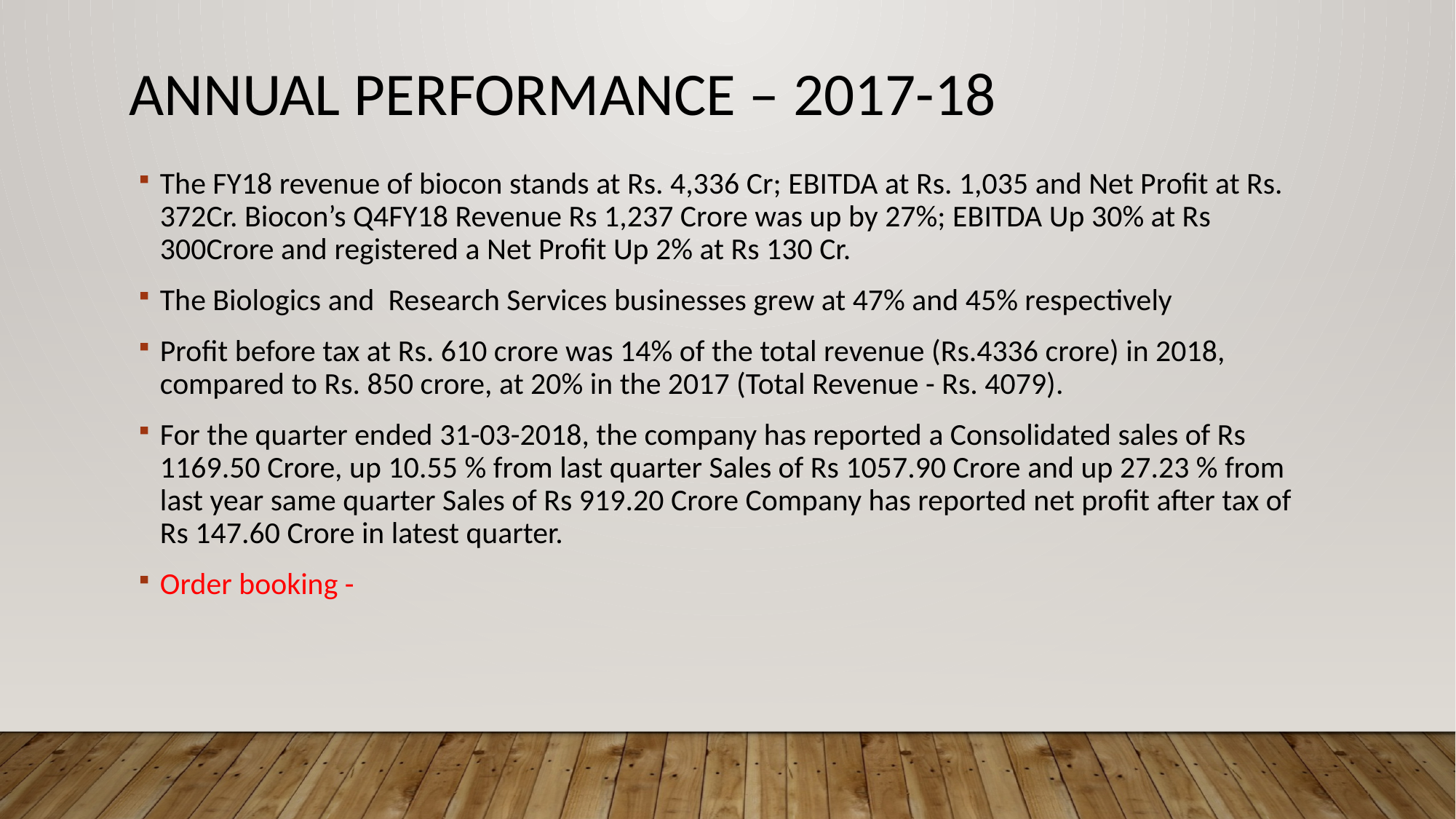

ANNUAL PERFORMANCE – 2017-18
The FY18 revenue of biocon stands at Rs. 4,336 Cr; EBITDA at Rs. 1,035 and Net Profit at Rs. 372Cr. Biocon’s Q4FY18 Revenue Rs 1,237 Crore was up by 27%; EBITDA Up 30% at Rs 300Crore and registered a Net Profit Up 2% at Rs 130 Cr.
The Biologics and  Research Services businesses grew at 47% and 45% respectively
Profit before tax at Rs. 610 crore was 14% of the total revenue (Rs.4336 crore) in 2018, compared to Rs. 850 crore, at 20% in the 2017 (Total Revenue - Rs. 4079).
For the quarter ended 31-03-2018, the company has reported a Consolidated sales of Rs 1169.50 Crore, up 10.55 % from last quarter Sales of Rs 1057.90 Crore and up 27.23 % from last year same quarter Sales of Rs 919.20 Crore Company has reported net profit after tax of Rs 147.60 Crore in latest quarter.
Order booking -